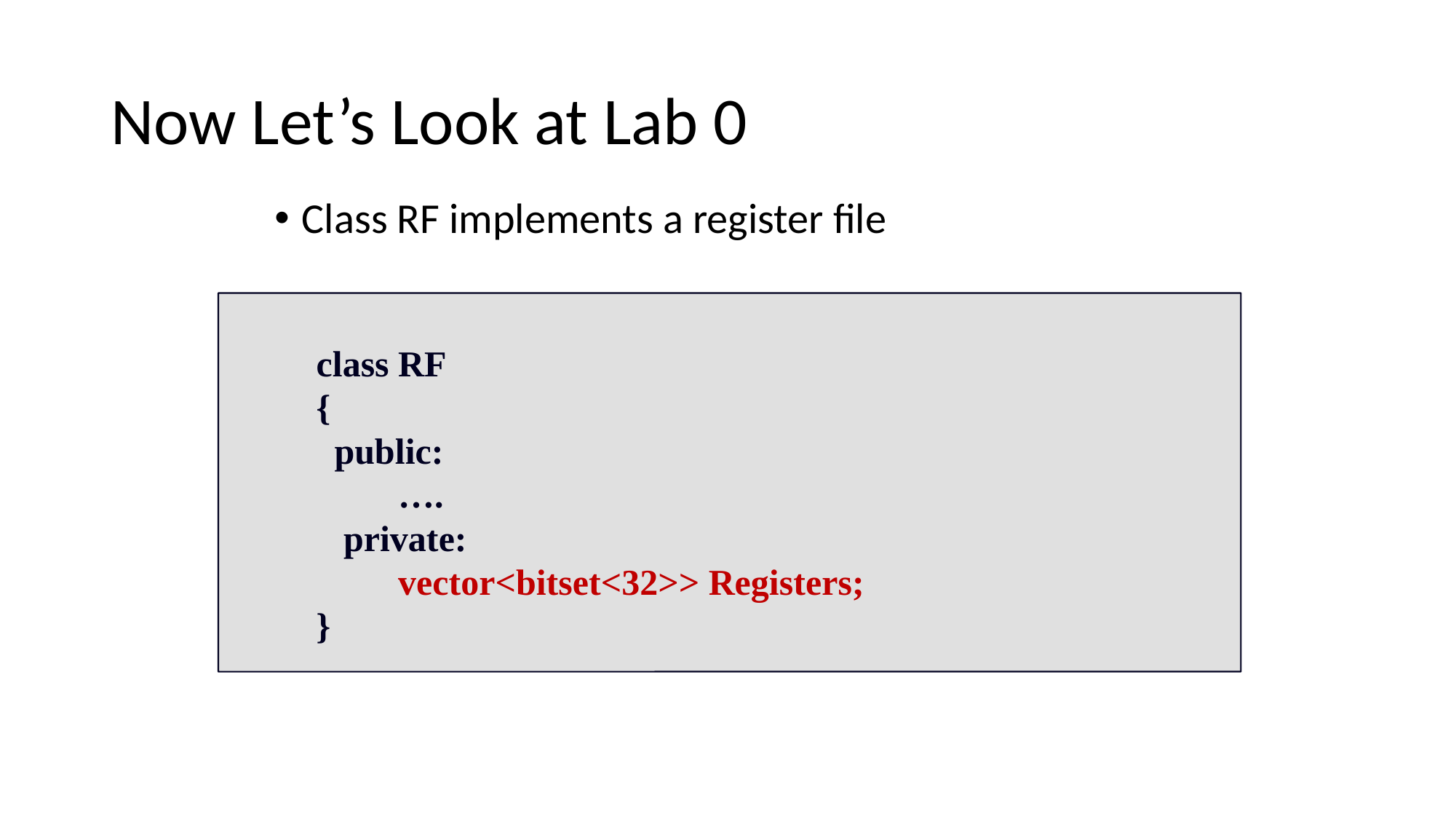

# Now Let’s Look at Lab 0
Class RF implements a register file

Registers contains a vector (array) of 32-bit values

class RF
{
  public:
         ….
   private:
         vector<bitset<32>> Registers;
}